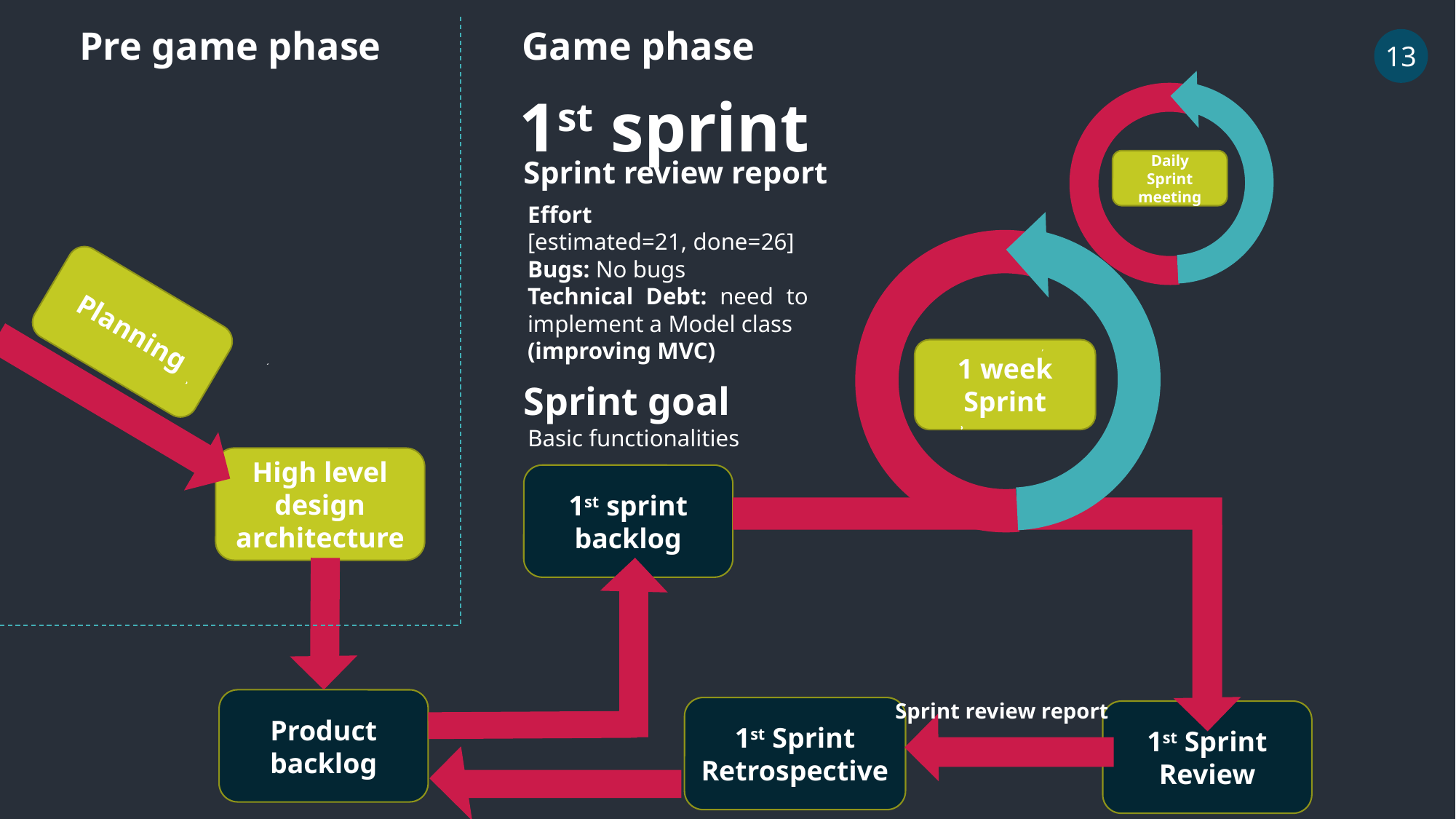

Pre game phase
Game phase
13

1st sprint

Sprint review report
Effort          [estimated=21, done=26]
Bugs: No bugs
Technical Debt: need to implement a Model class
(improving MVC)
Daily
Sprint meeting

Planning
1 week Sprint
Sprint goal
Basic functionalities
High level design architecture
1st sprint backlog

Product backlog
Sprint review report
1st Sprint Retrospective
1st Sprint Review